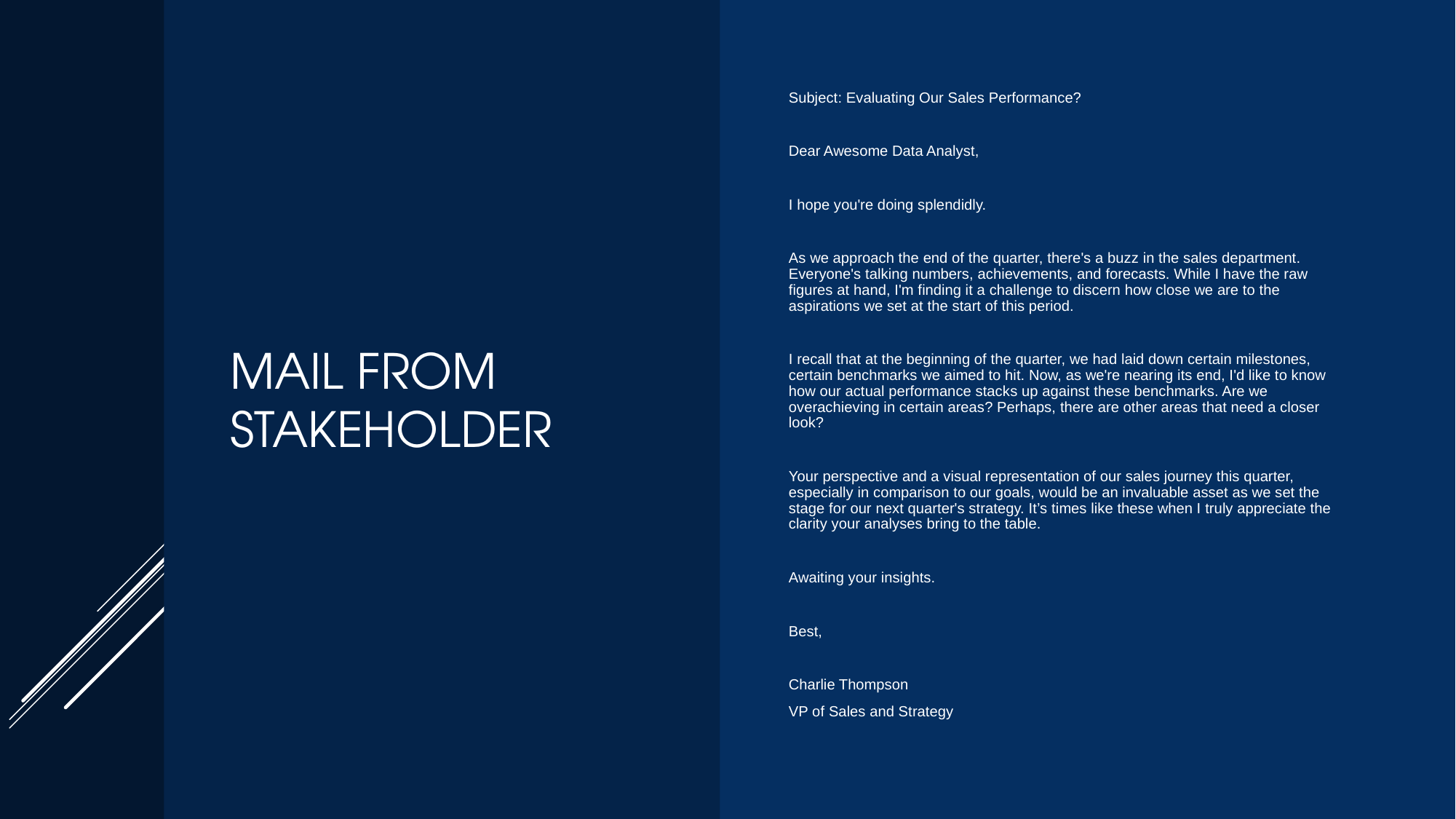

# Mail From Stakeholder
Subject: Evaluating Our Sales Performance?

Dear Awesome Data Analyst,

I hope you're doing splendidly.

As we approach the end of the quarter, there's a buzz in the sales department. Everyone's talking numbers, achievements, and forecasts. While I have the raw figures at hand, I'm finding it a challenge to discern how close we are to the aspirations we set at the start of this period.

I recall that at the beginning of the quarter, we had laid down certain milestones, certain benchmarks we aimed to hit. Now, as we're nearing its end, I'd like to know how our actual performance stacks up against these benchmarks. Are we overachieving in certain areas? Perhaps, there are other areas that need a closer look?

Your perspective and a visual representation of our sales journey this quarter, especially in comparison to our goals, would be an invaluable asset as we set the stage for our next quarter's strategy. It’s times like these when I truly appreciate the clarity your analyses bring to the table.

Awaiting your insights.

Best,

Charlie Thompson
VP of Sales and Strategy